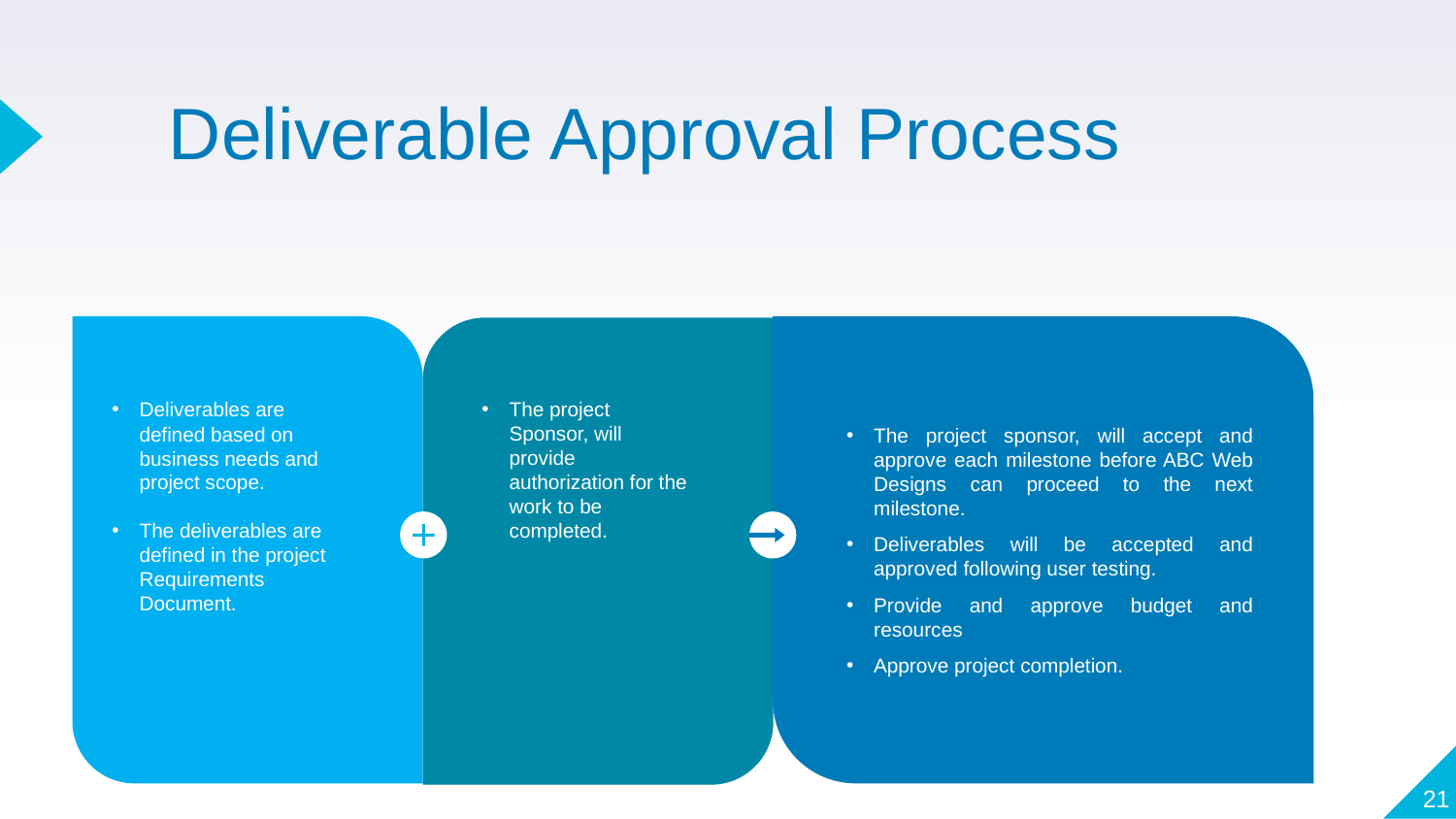

# Deliverable Approval Process

The project sponsor, will accept and approve each milestone before ABC Web Designs can proceed to the next milestone.
Deliverables will be accepted and approved following user testing.
Provide and approve budget and resources
Approve project completion.

Deliverables are defined based on business needs and project scope.

The deliverables are defined in the project Requirements Document.

The project Sponsor, will provide authorization for the work to be completed.

21